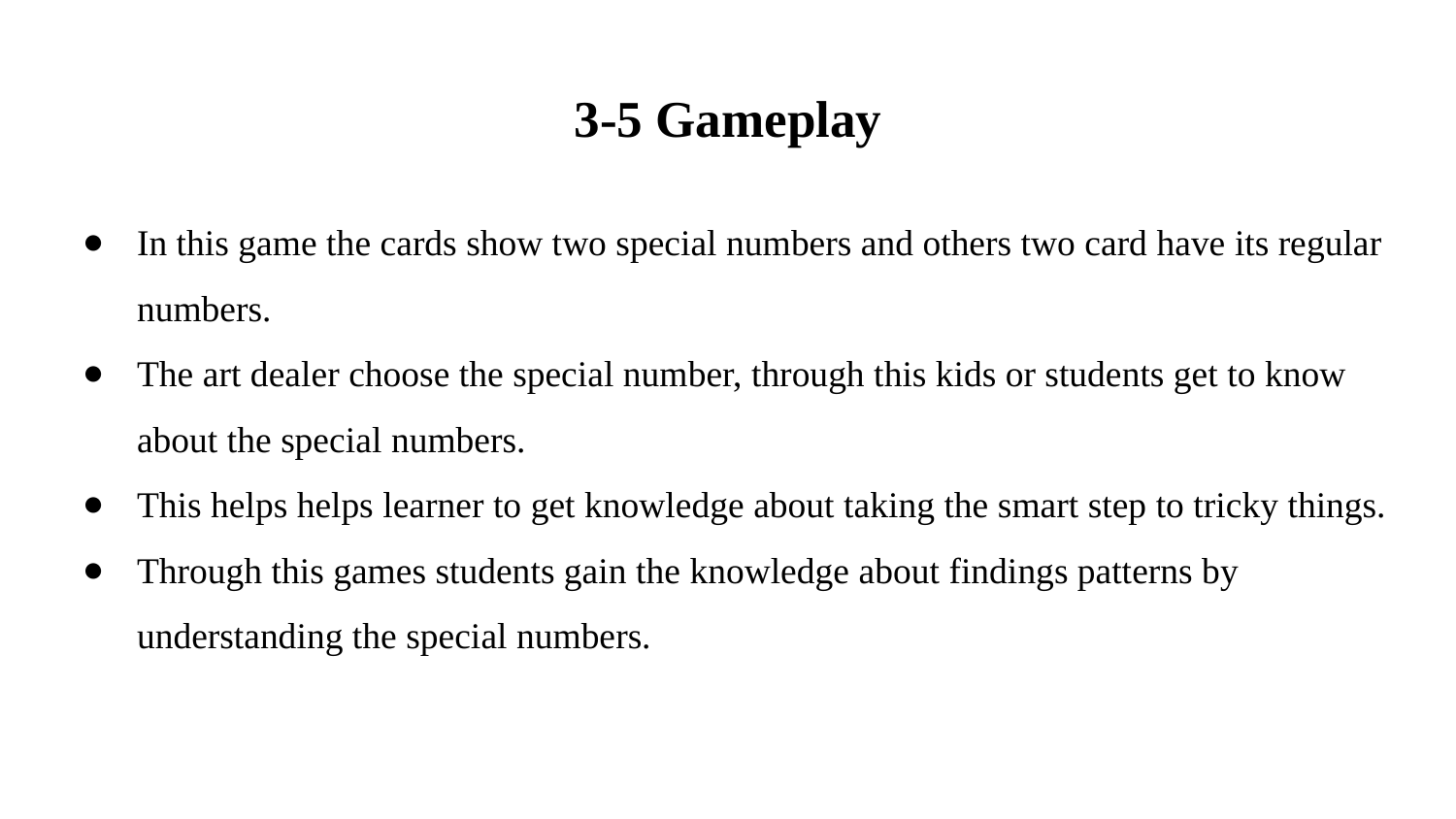

# 3-5 Gameplay
In this game the cards show two special numbers and others two card have its regular numbers.
The art dealer choose the special number, through this kids or students get to know about the special numbers.
This helps helps learner to get knowledge about taking the smart step to tricky things.
Through this games students gain the knowledge about findings patterns by understanding the special numbers.